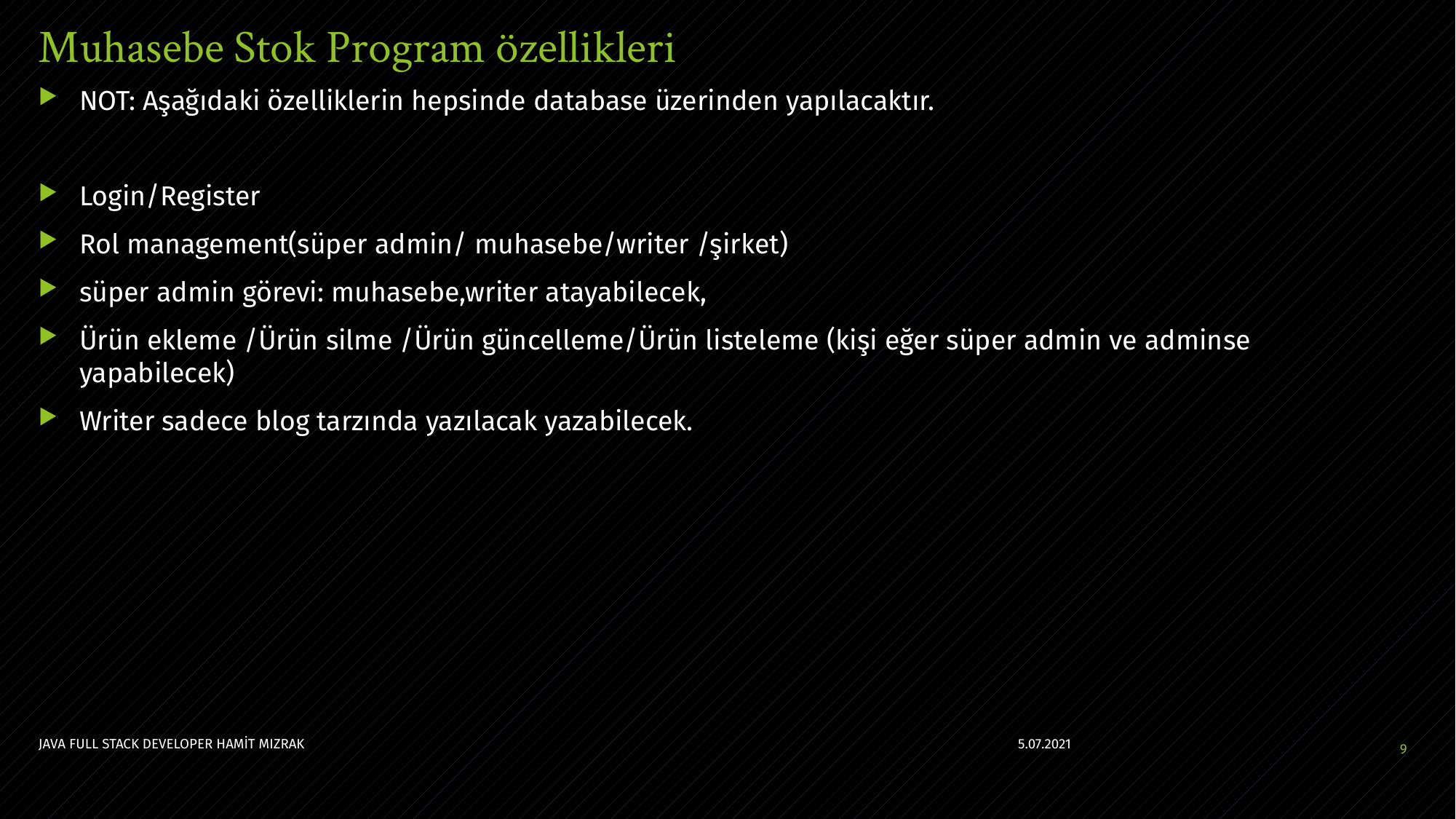

# Muhasebe Stok Program özellikleri
NOT: Aşağıdaki özelliklerin hepsinde database üzerinden yapılacaktır.

Login/Register
Rol management(süper admin/ muhasebe/writer /şirket)
süper admin görevi: muhasebe,writer atayabilecek,
Ürün ekleme /Ürün silme /Ürün güncelleme/Ürün listeleme (kişi eğer süper admin ve adminse yapabilecek)
Writer sadece blog tarzında yazılacak yazabilecek.

JAVA FULL STACK DEVELOPER HAMİT MIZRAK
5.07.2021
9